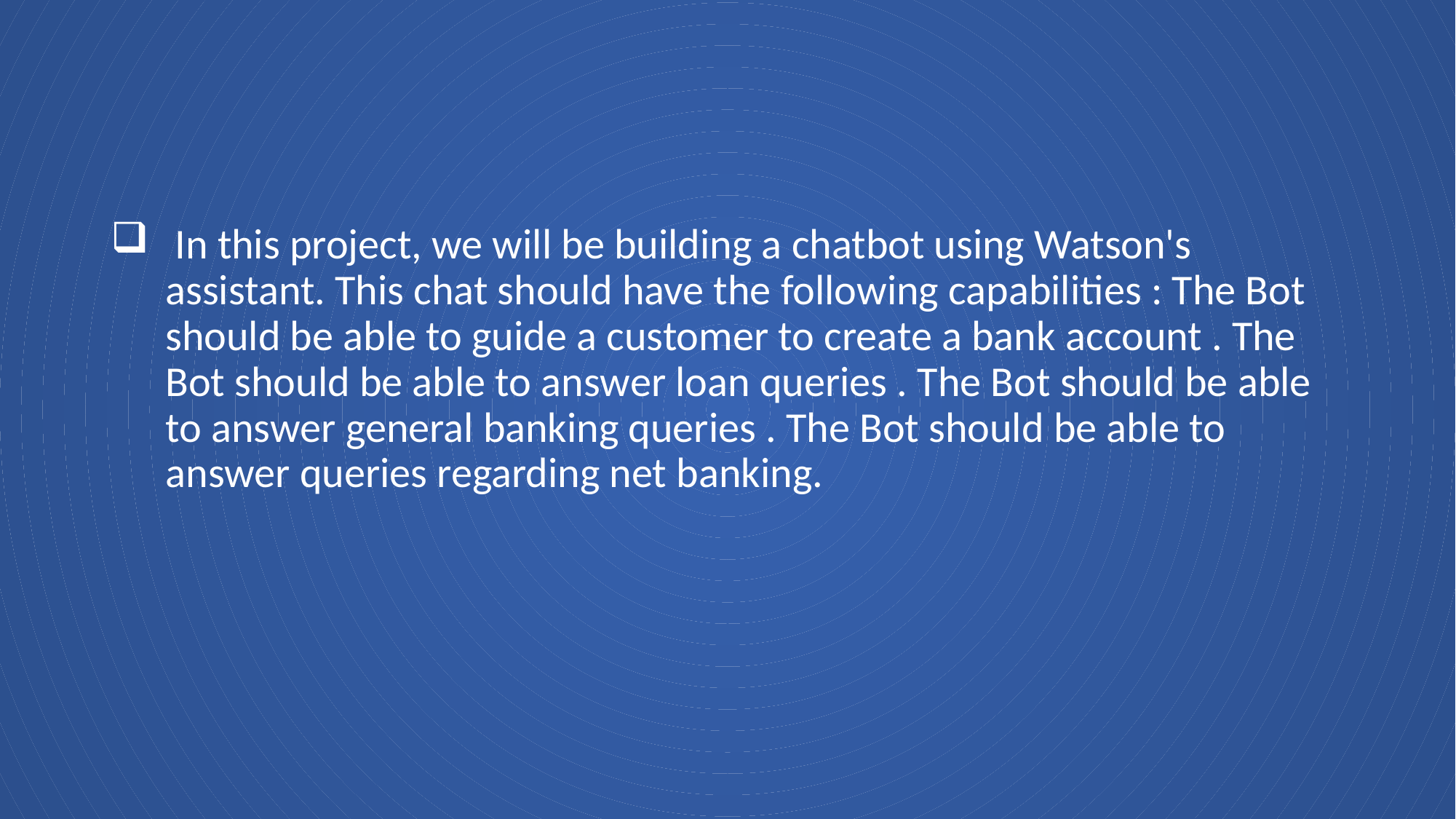

# In this project, we will be building a chatbot using Watson's assistant. This chat should have the following capabilities : The Bot should be able to guide a customer to create a bank account . The Bot should be able to answer loan queries . The Bot should be able to answer general banking queries . The Bot should be able to answer queries regarding net banking.